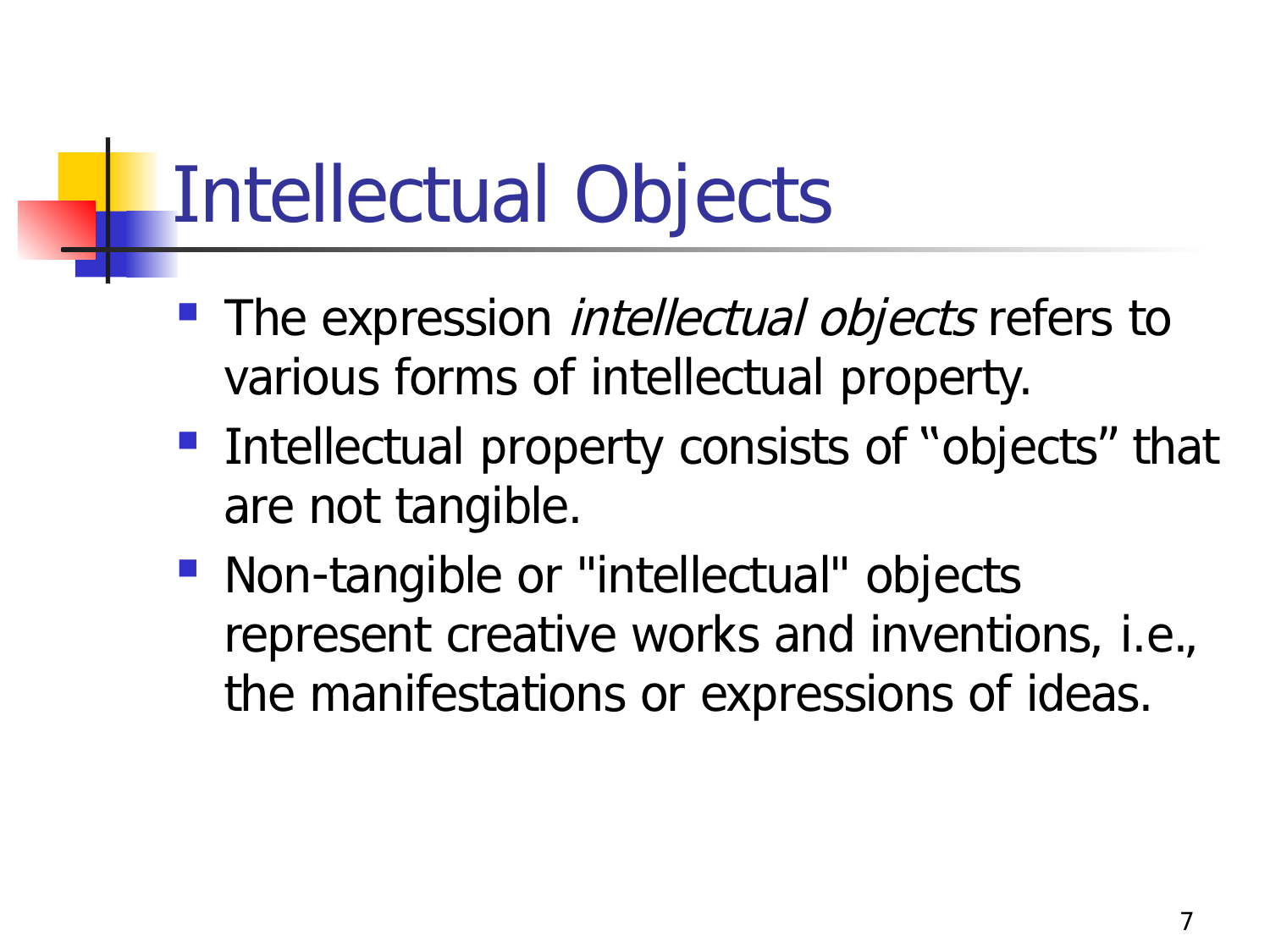

# Intellectual Objects
The expression intellectual objects refers to various forms of intellectual property.
Intellectual property consists of “objects” that are not tangible.
Non-tangible or "intellectual" objects represent creative works and inventions, i.e., the manifestations or expressions of ideas.
7